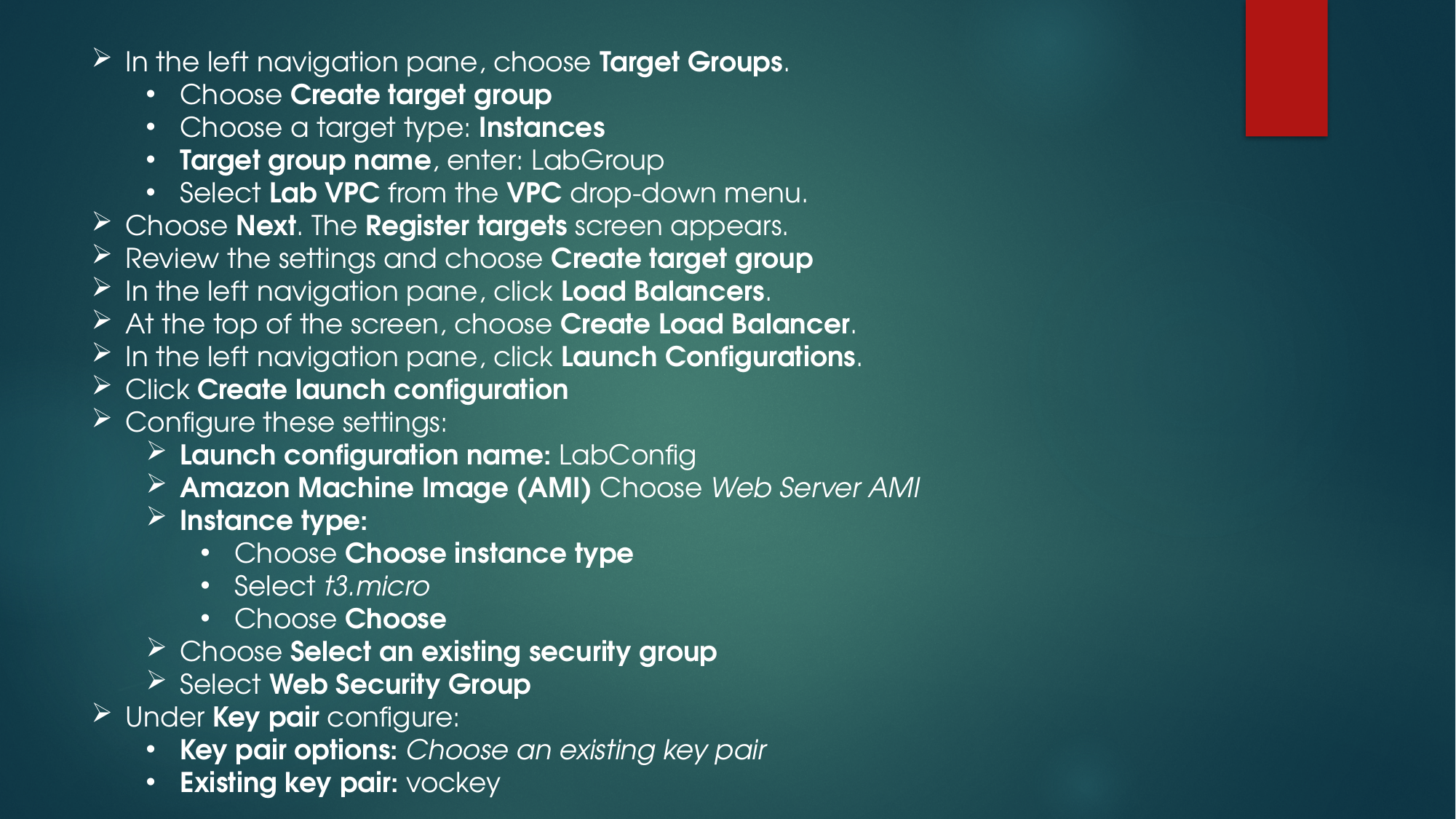

In the left navigation pane, choose Target Groups.
Choose Create target group
Choose a target type: Instances
Target group name, enter: LabGroup
Select Lab VPC from the VPC drop-down menu.
Choose Next. The Register targets screen appears.
Review the settings and choose Create target group
In the left navigation pane, click Load Balancers.
At the top of the screen, choose Create Load Balancer.
In the left navigation pane, click Launch Configurations.
Click Create launch configuration
Configure these settings:
Launch configuration name: LabConfig
Amazon Machine Image (AMI) Choose Web Server AMI
Instance type:
Choose Choose instance type
Select t3.micro
Choose Choose
Choose Select an existing security group
Select Web Security Group
Under Key pair configure:
Key pair options: Choose an existing key pair
Existing key pair: vockey